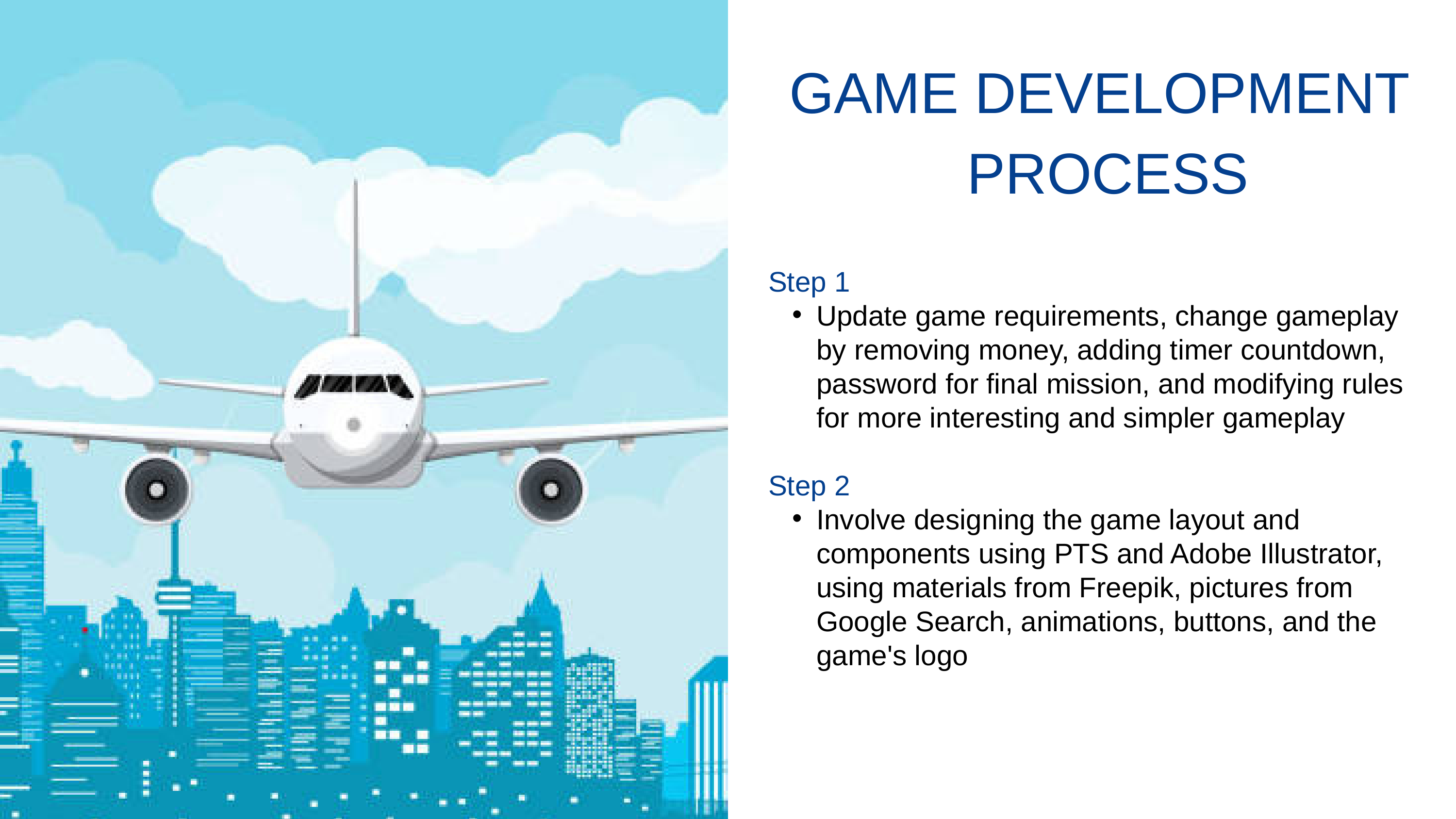

GAME DEVELOPMENT
 PROCESS
Step 1
Update game requirements, change gameplay by removing money, adding timer countdown, password for final mission, and modifying rules for more interesting and simpler gameplay

Step 2
Involve designing the game layout and components using PTS and Adobe Illustrator, using materials from Freepik, pictures from Google Search, animations, buttons, and the game's logo